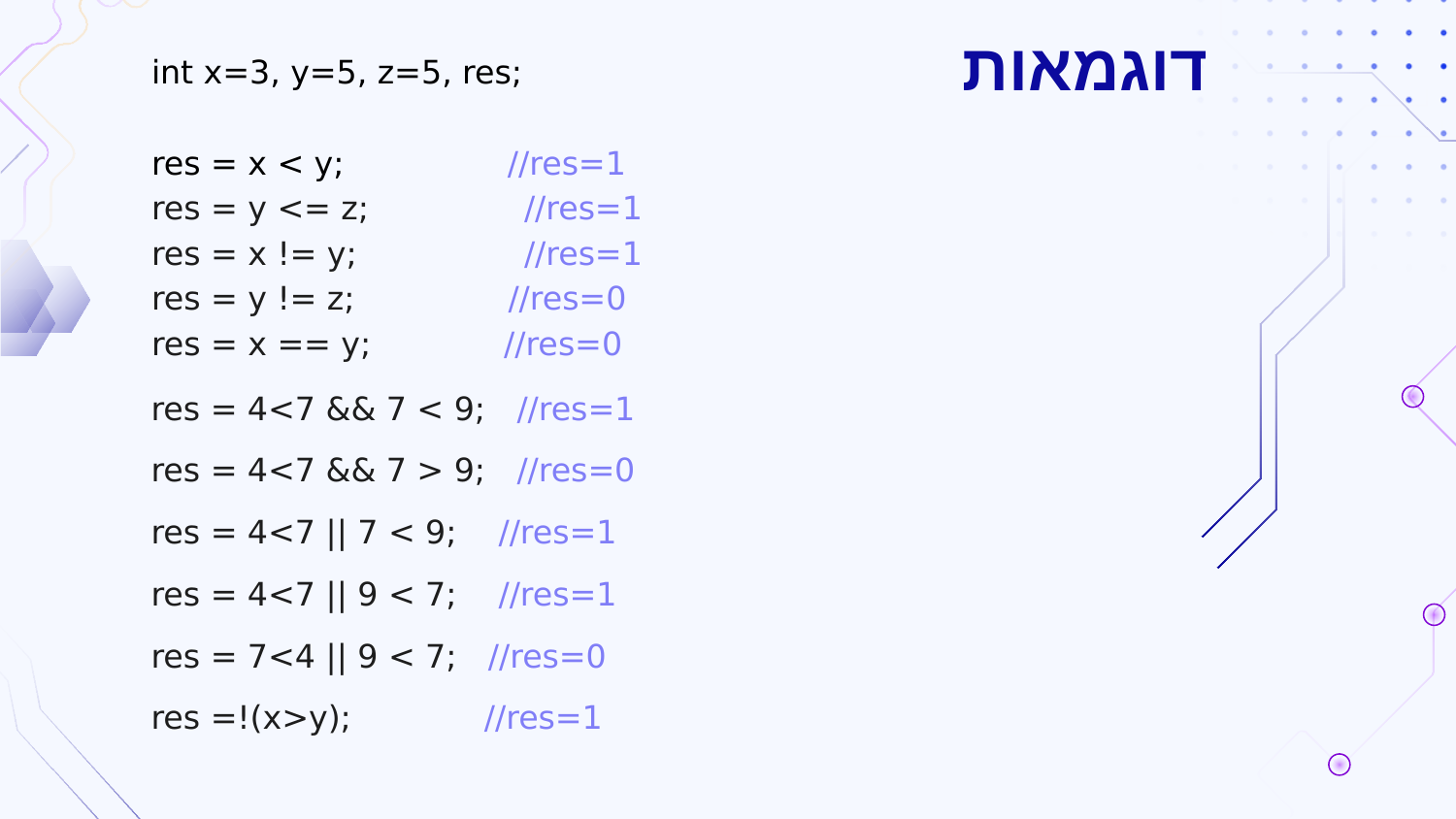

int x=3, y=5, z=5, res;

res = x < y;                //res=1
res = y <= z;	        //res=1
res = x != y;	        //res=1
res = y != z;               //res=0
res = x == y;             //res=0

# דוגמאות
res = 4<7 && 7 < 9;   //res=1

res = 4<7 && 7 > 9;   //res=0

res = 4<7 || 7 < 9;    //res=1

res = 4<7 || 9 < 7;    //res=1

res = 7<4 || 9 < 7;   //res=0

res =!(x>y);             //res=1